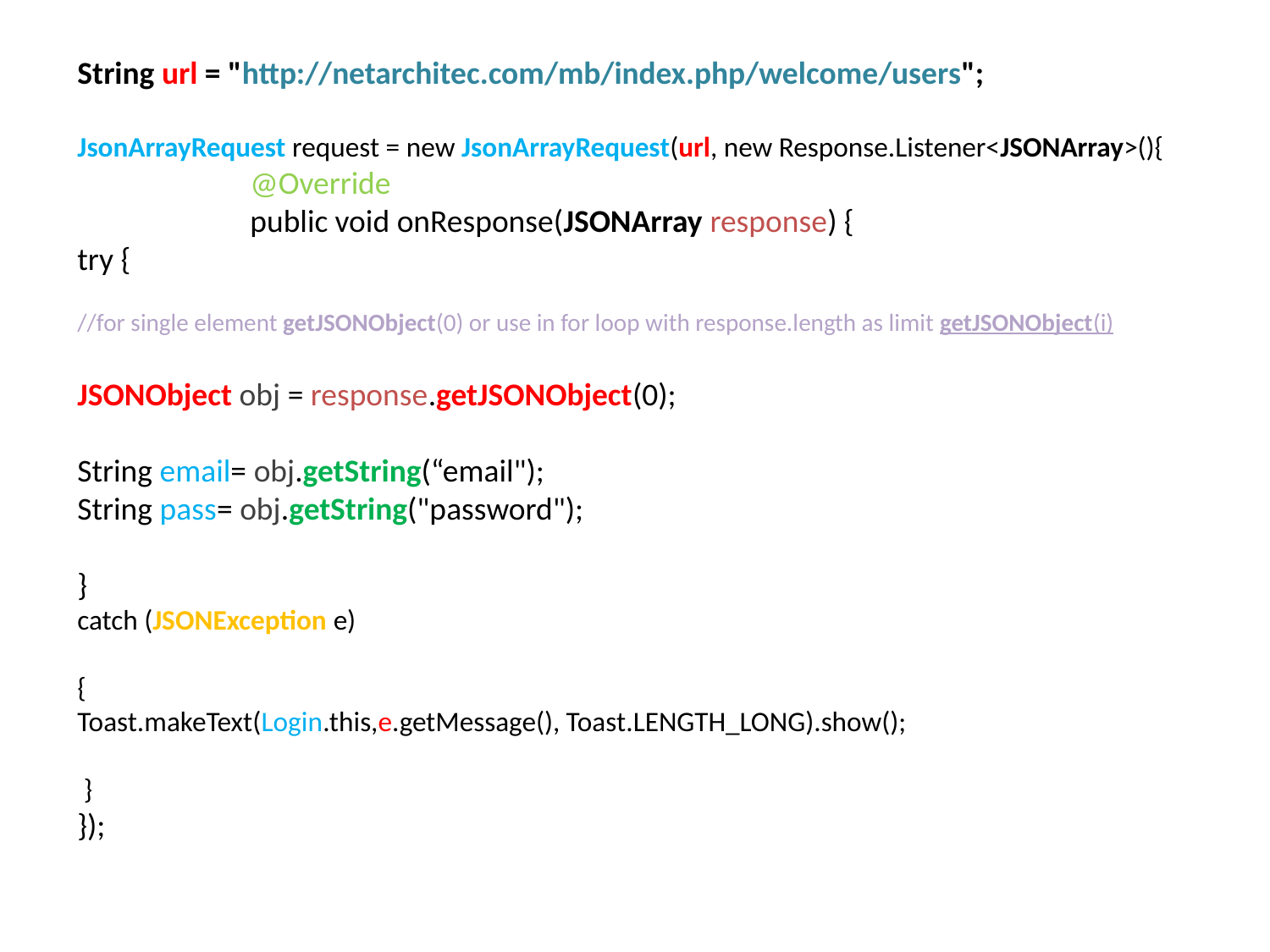

String url = "http://netarchitec.com/mb/index.php/welcome/users";

JsonArrayRequest request = new JsonArrayRequest(url, new Response.Listener<JSONArray>(){
                        @Override
                        public void onResponse(JSONArray response) {
try {

//for single element getJSONObject(0) or use in for loop with response.length as limit getJSONObject(i)

JSONObject obj = response.getJSONObject(0);

String email= obj.getString(“email");
String pass= obj.getString("password");

}
catch (JSONException e)

{
Toast.makeText(Login.this,e.getMessage(), Toast.LENGTH_LONG).show();

 }
});